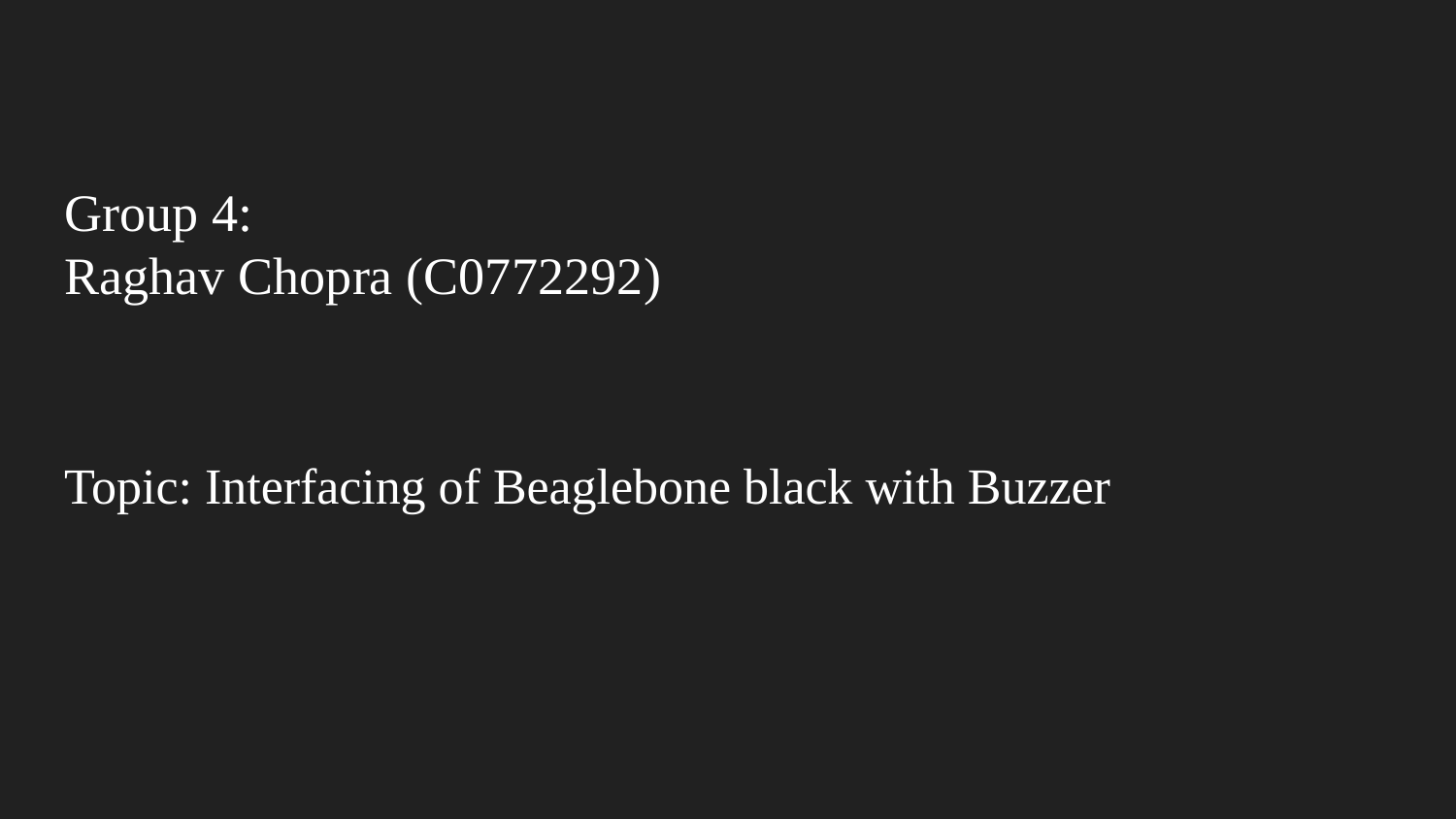

# Group 4:
Raghav Chopra (C0772292)

Topic: Interfacing of Beaglebone black with Buzzer